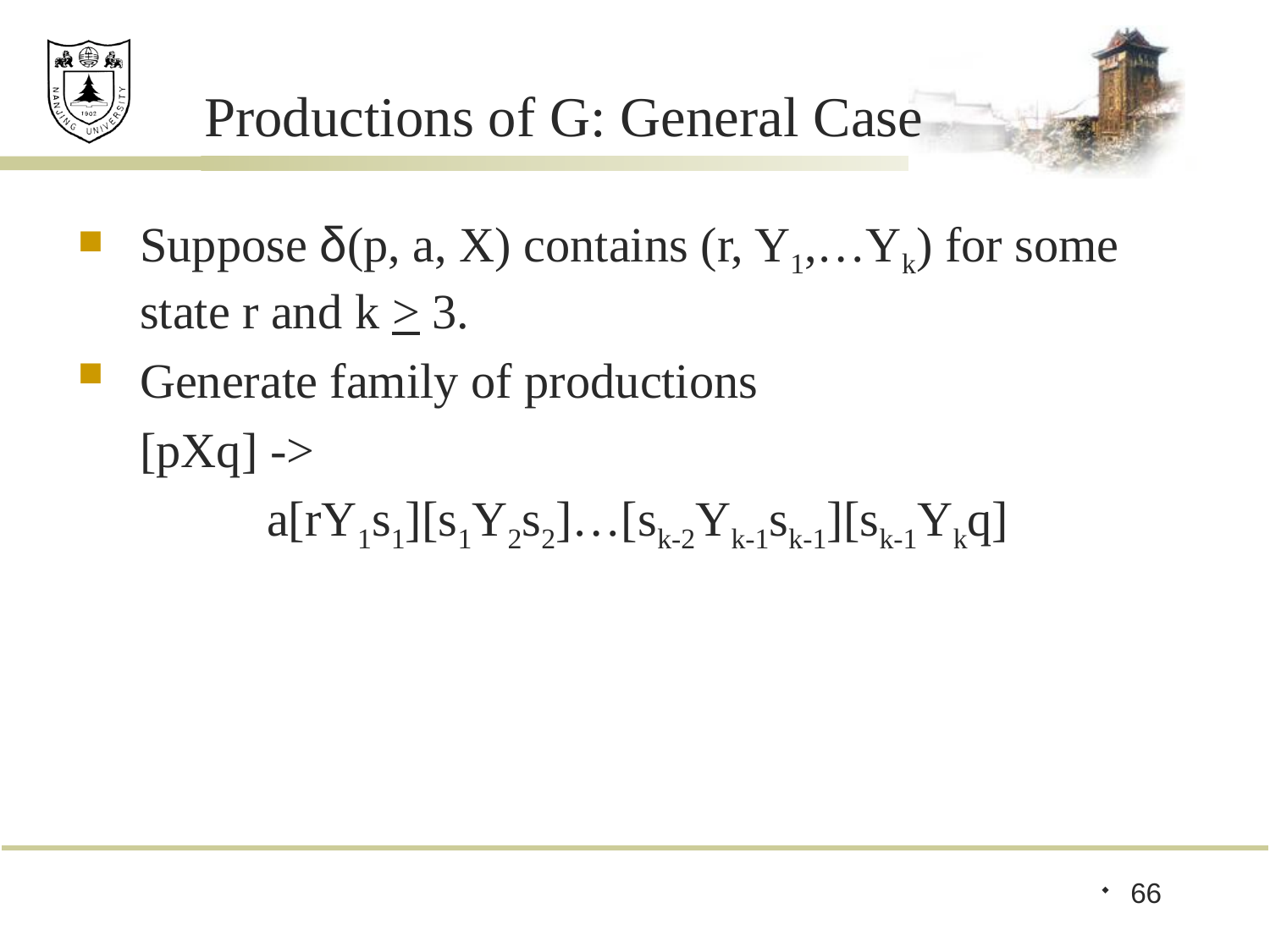

# Productions of G: General Case
Suppose δ(p, a, X) contains (r, Y1,…Yk) for some state r and k > 3.
Generate family of productions
	[pXq] ->
		a[rY1s1][s1Y2s2]…[sk-2Yk-1sk-1][sk-1Ykq]
66